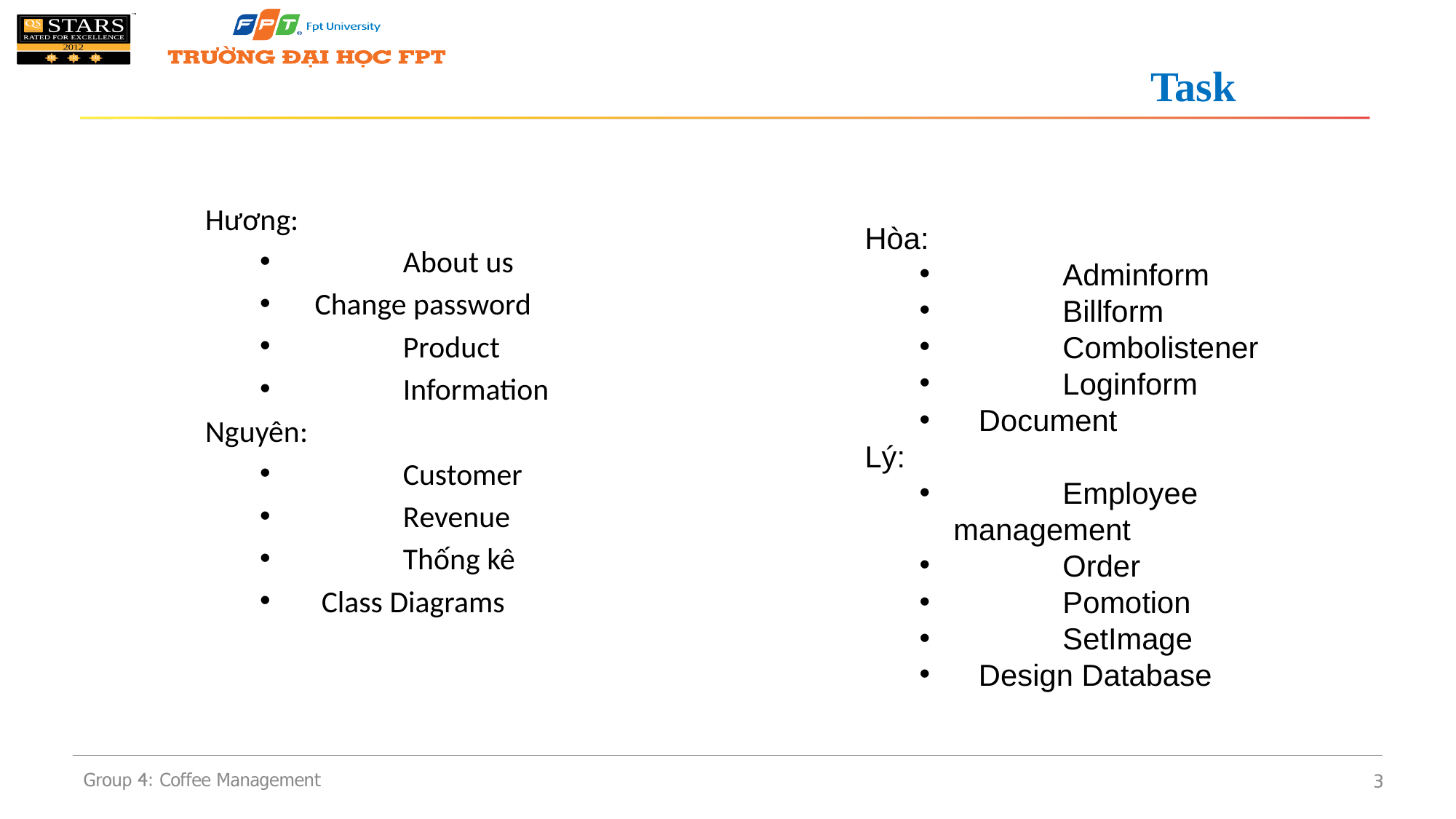

# Task
Hương:
	About us
   Change password
	Product
	Information
Nguyên:
	Customer
	Revenue
	Thống kê
    Class Diagrams

Hòa:
	Adminform
	Billform
	Combolistener
	Loginform
   Document
Lý:
	Employee management
	Order
	Pomotion
	SetImage
   Design Database
Group 4: Coffee Management
3